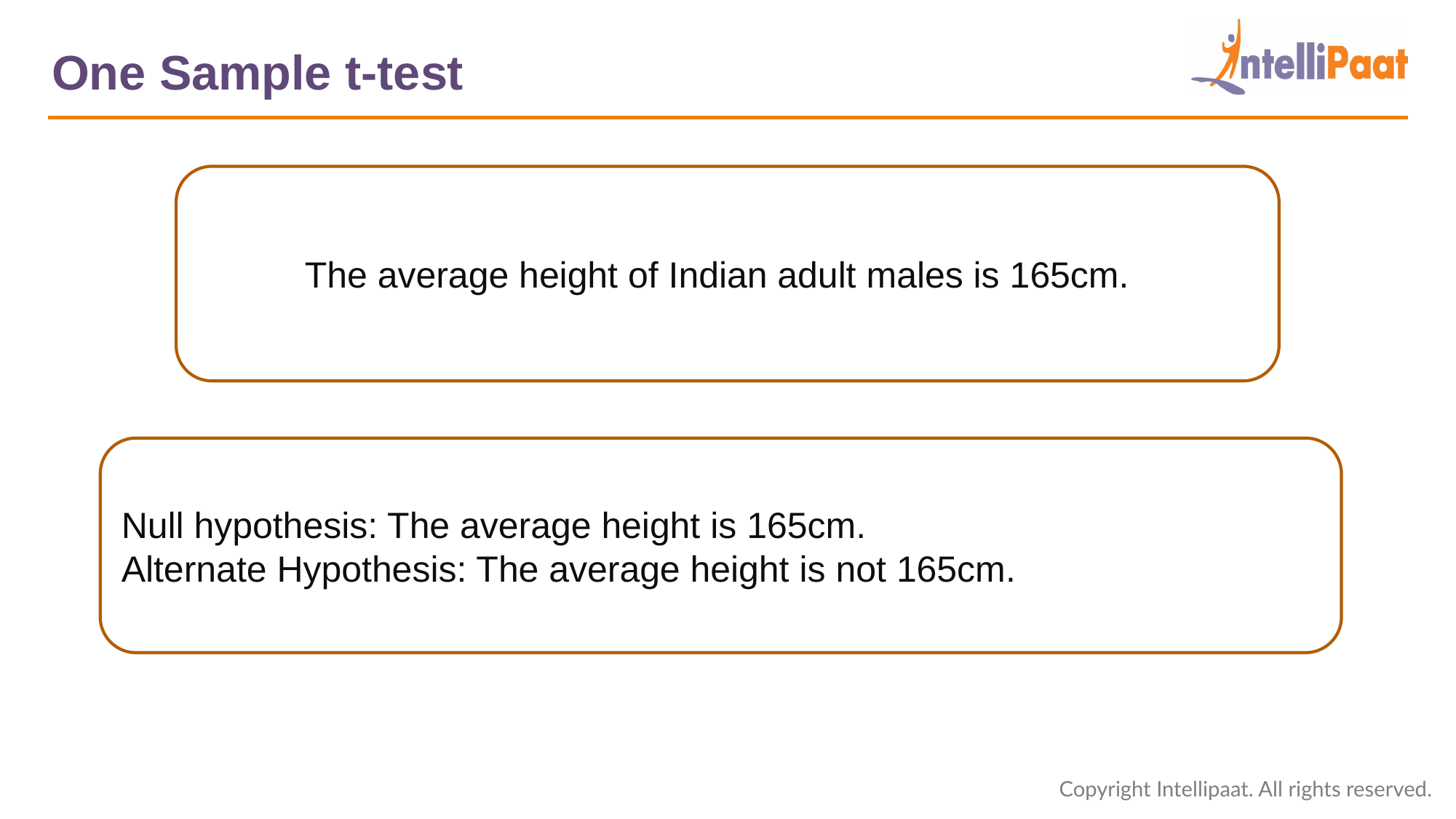

One Sample t-test
The average height of Indian adult males is 165cm.
Null hypothesis: The average height is 165cm.
Alternate Hypothesis: The average height is not 165cm.